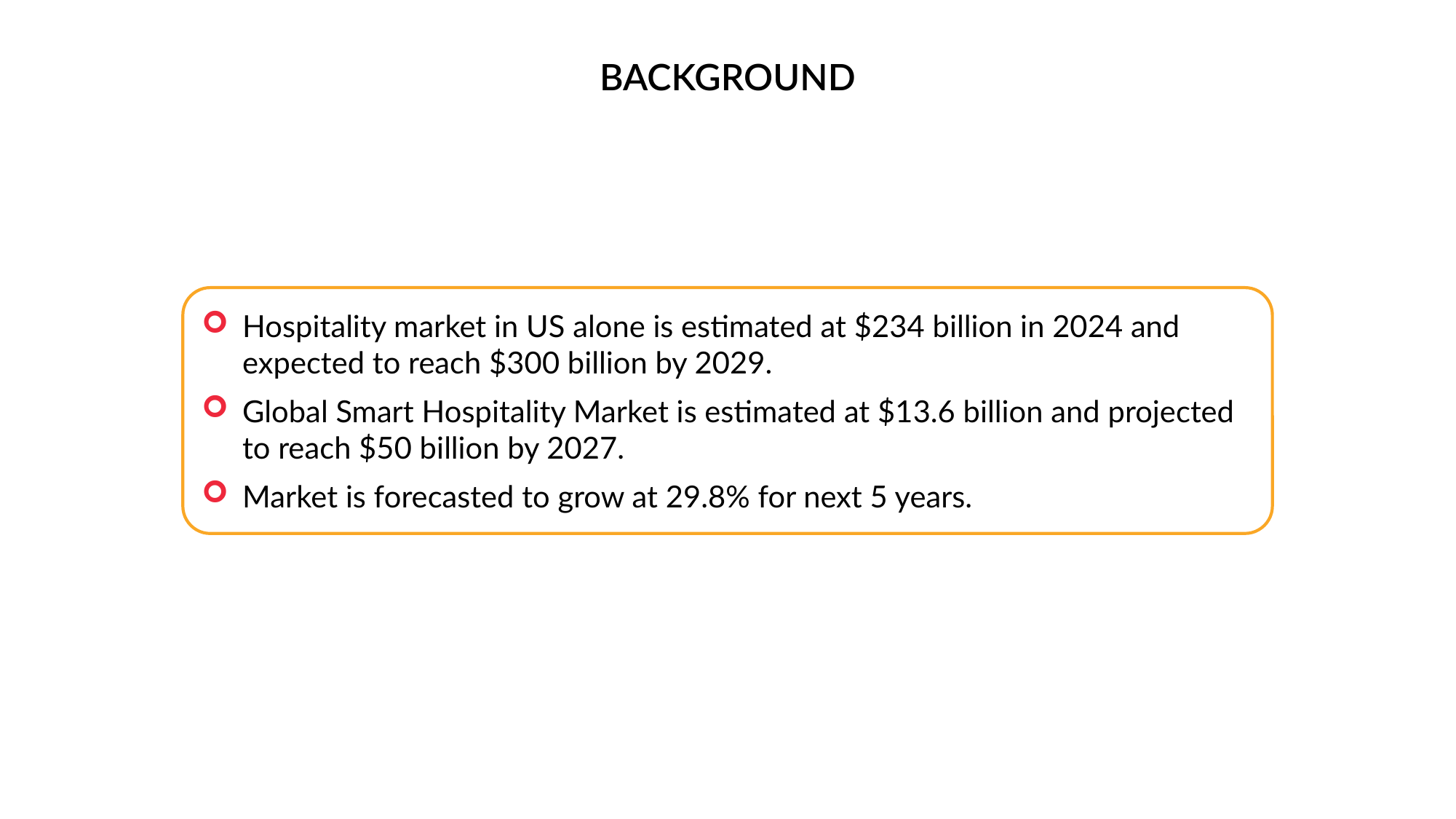

BACKGROUND
Hospitality market in US alone is estimated at $234 billion in 2024 and expected to reach $300 billion by 2029.
Global Smart Hospitality Market is estimated at $13.6 billion and projected to reach $50 billion by 2027.
Market is forecasted to grow at 29.8% for next 5 years.